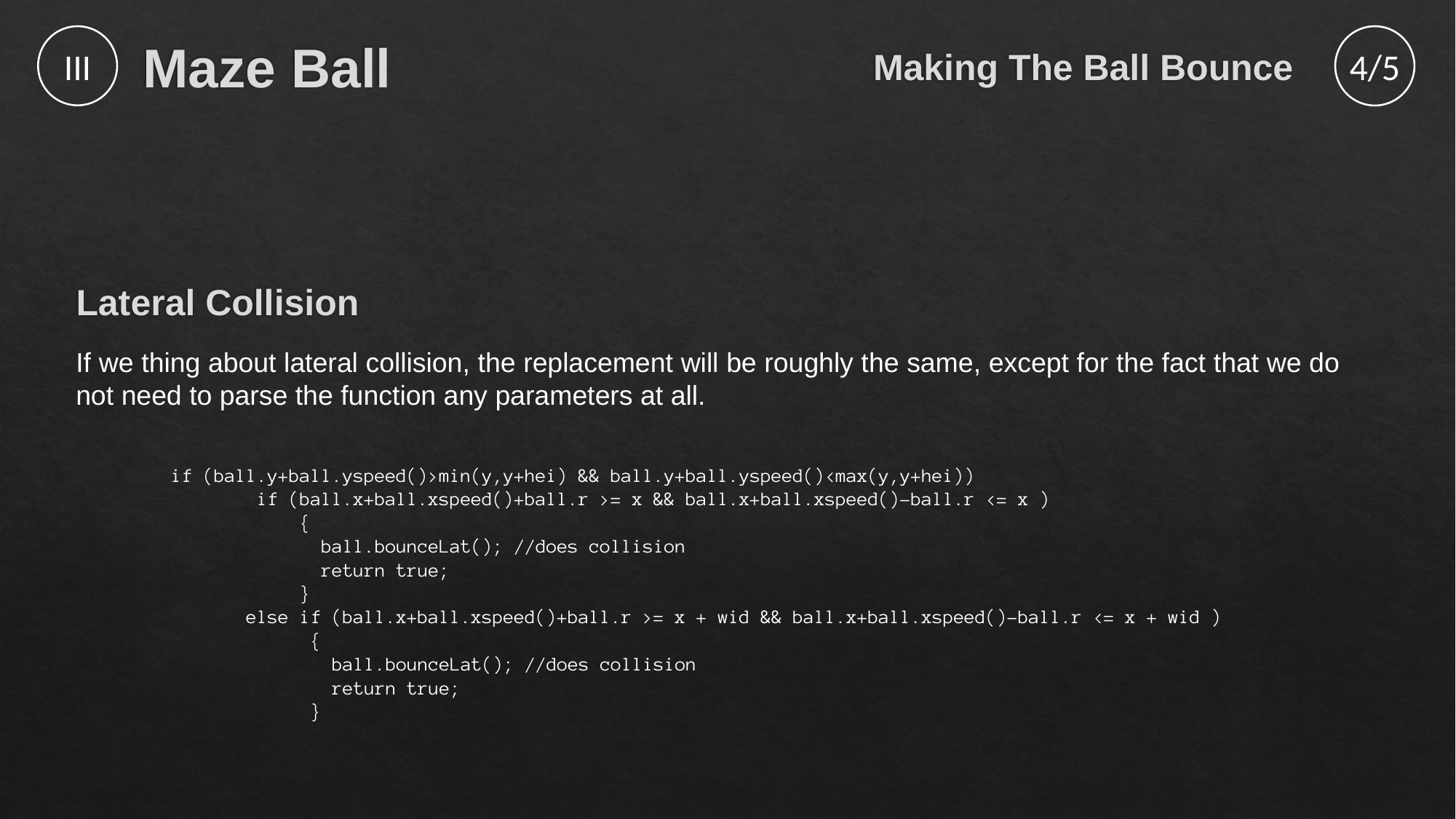

Making The Ball Bounce
III
4/5
Maze Ball
Lateral Collision
If we thing about lateral collision, the replacement will be roughly the same, except for the fact that we do not need to parse the function any parameters at all.
 if (ball.y+ball.yspeed()>min(y,y+hei) && ball.y+ball.yspeed()<max(y,y+hei))
         if (ball.x+ball.xspeed()+ball.r >= x && ball.x+ball.xspeed()-ball.r <= x )
             {
               ball.bounceLat(); //does collision
               return true;
             }
        else if (ball.x+ball.xspeed()+ball.r >= x + wid && ball.x+ball.xspeed()-ball.r <= x + wid )
              {
                ball.bounceLat(); //does collision
                return true;
              }